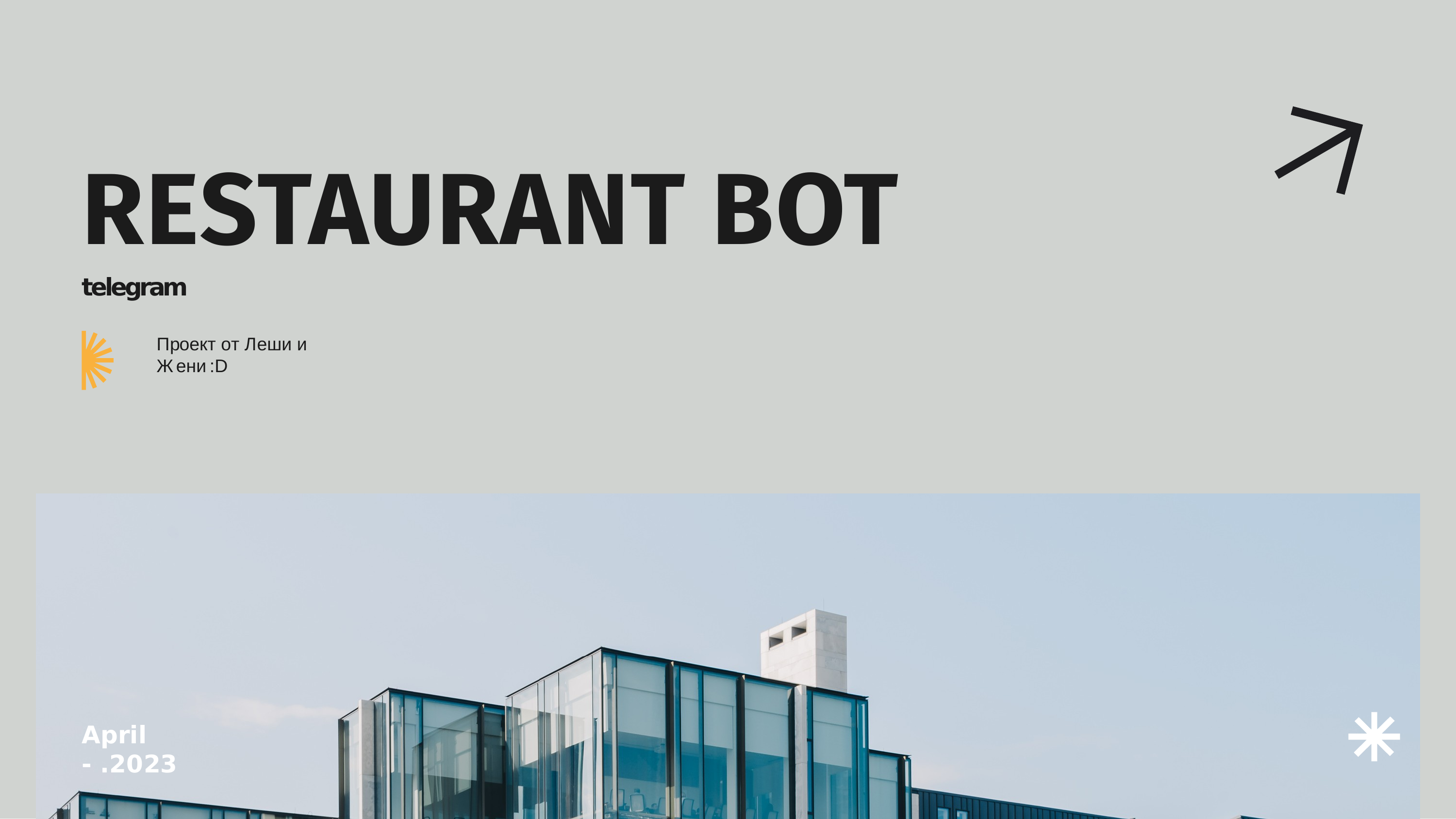

RESTAURANT BOT
telegram
Проект от Леши и Жени :D
April - .2023